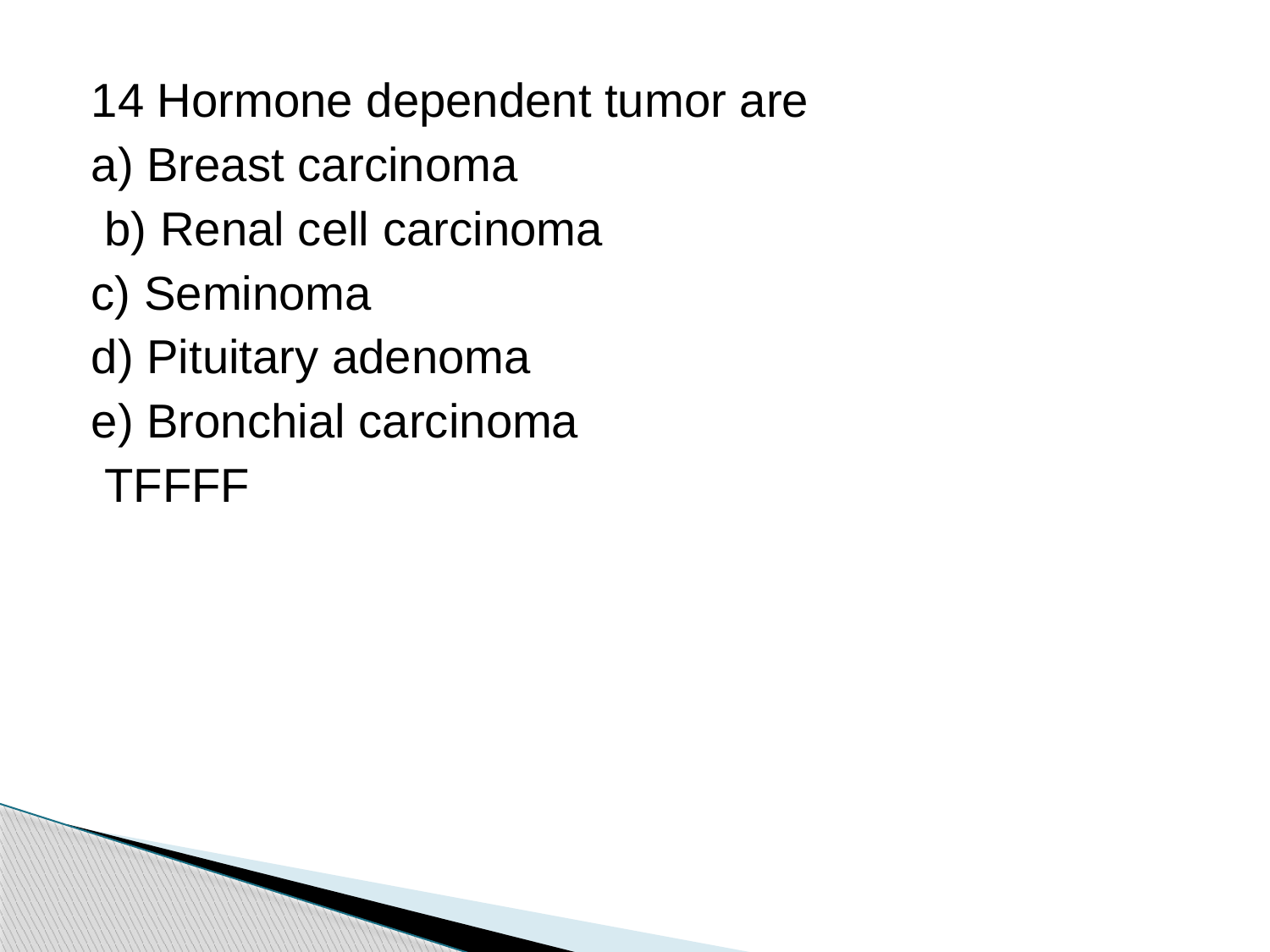

14 Hormone dependent tumor are
a) Breast carcinoma
 b) Renal cell carcinoma
c) Seminoma
d) Pituitary adenoma
e) Bronchial carcinoma
 TFFFF